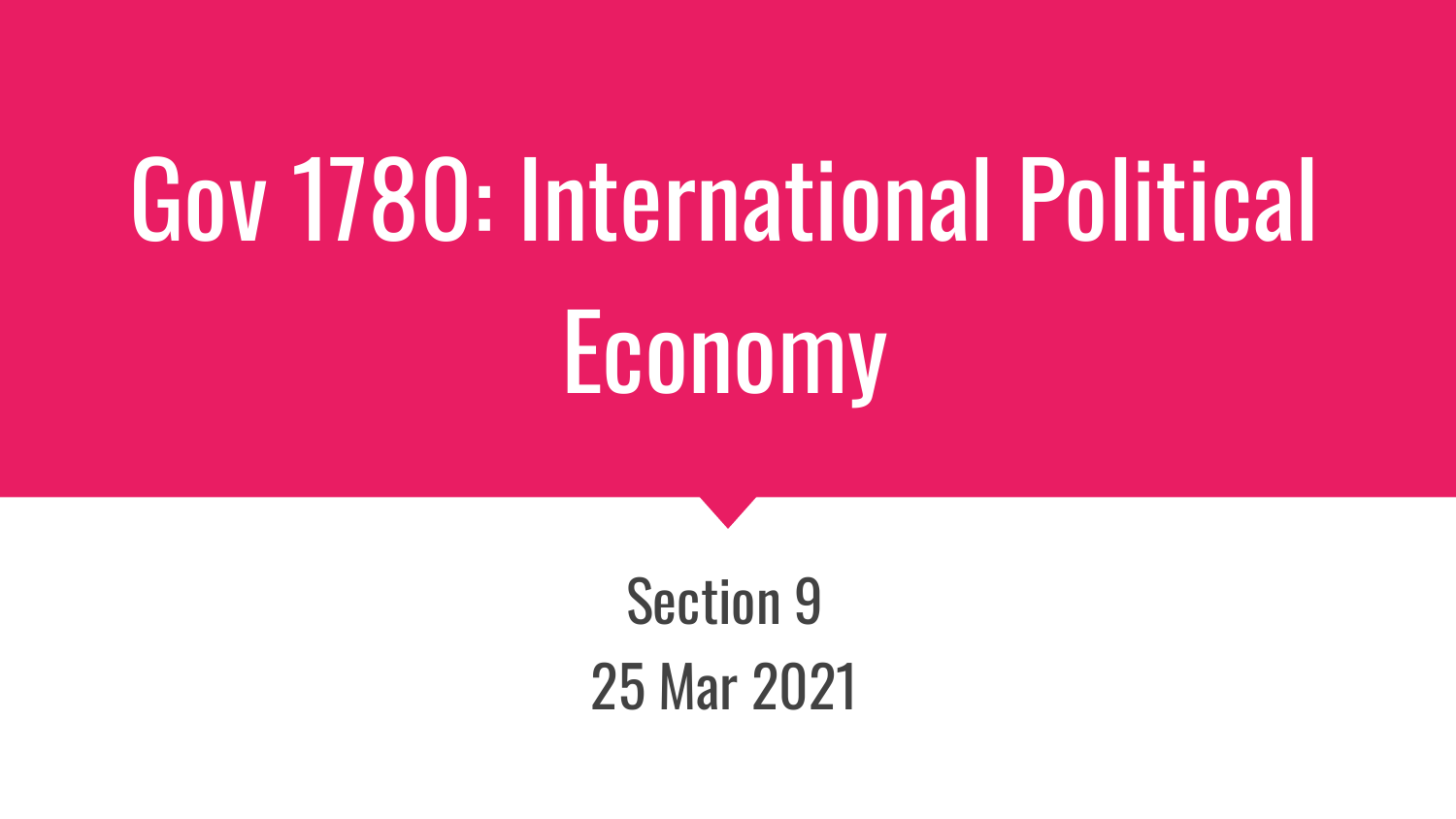

# Gov 1780: International Political Economy
Section 9
25 Mar 2021